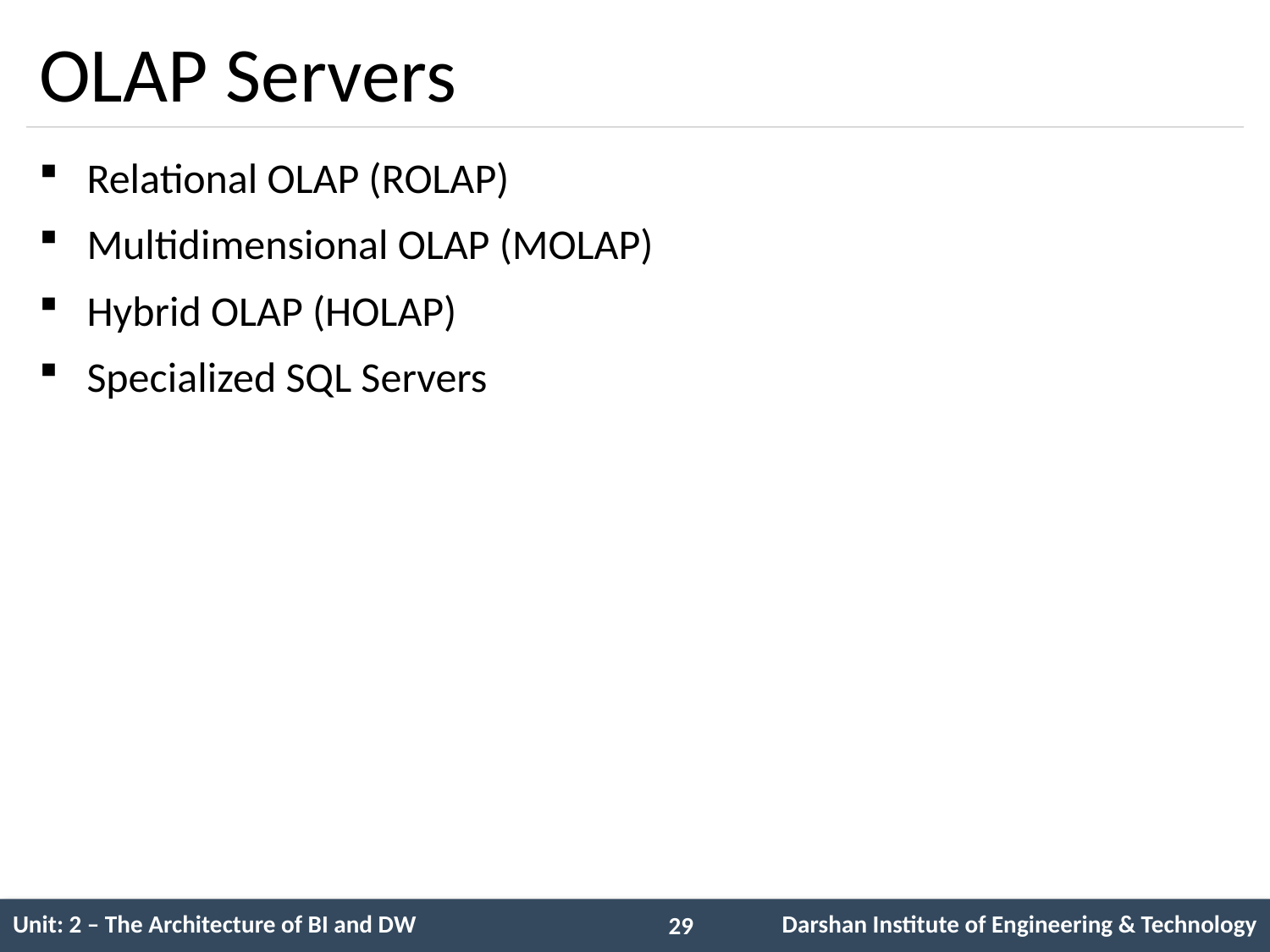

# OLAP Servers
Relational OLAP (ROLAP)
Multidimensional OLAP (MOLAP)
Hybrid OLAP (HOLAP)
Specialized SQL Servers